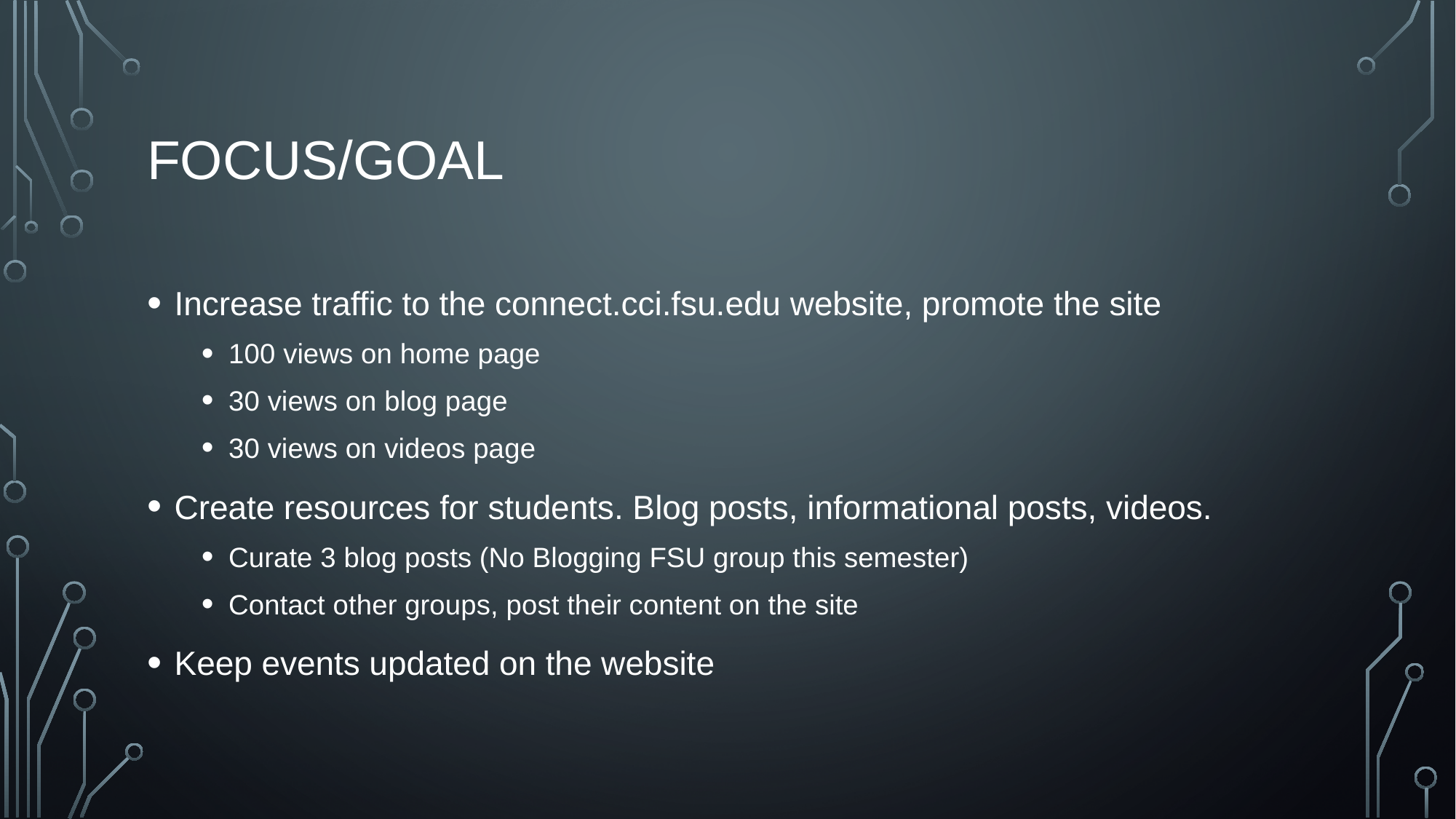

# Focus/Goal
Increase traffic to the connect.cci.fsu.edu website, promote the site
100 views on home page
30 views on blog page
30 views on videos page
Create resources for students. Blog posts, informational posts, videos.
Curate 3 blog posts (No Blogging FSU group this semester)
Contact other groups, post their content on the site
Keep events updated on the website